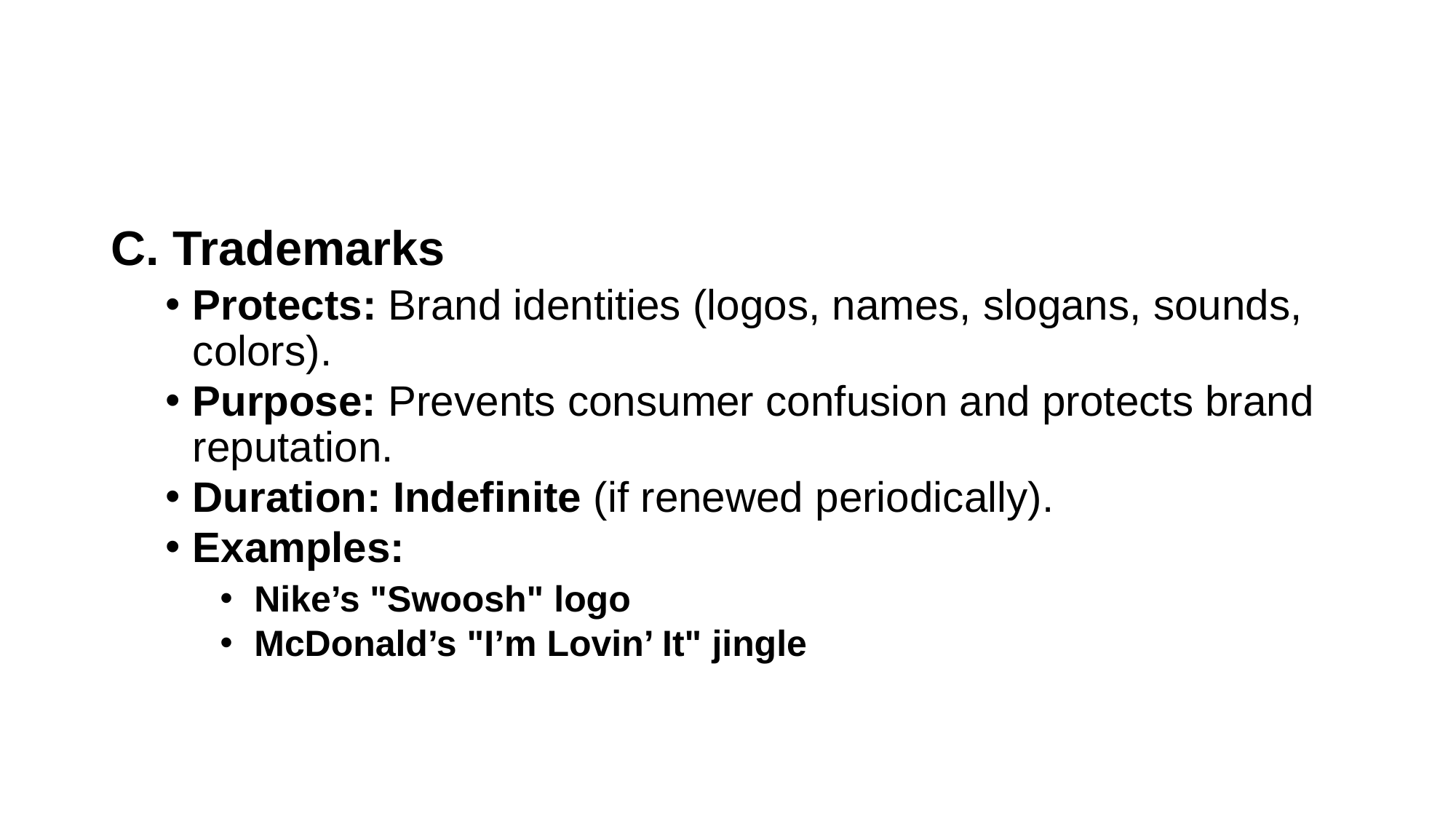

C. Trademarks
Protects: Brand identities (logos, names, slogans, sounds, colors).
Purpose: Prevents consumer confusion and protects brand reputation.
Duration: Indefinite (if renewed periodically).
Examples:
Nike’s "Swoosh" logo
McDonald’s "I’m Lovin’ It" jingle